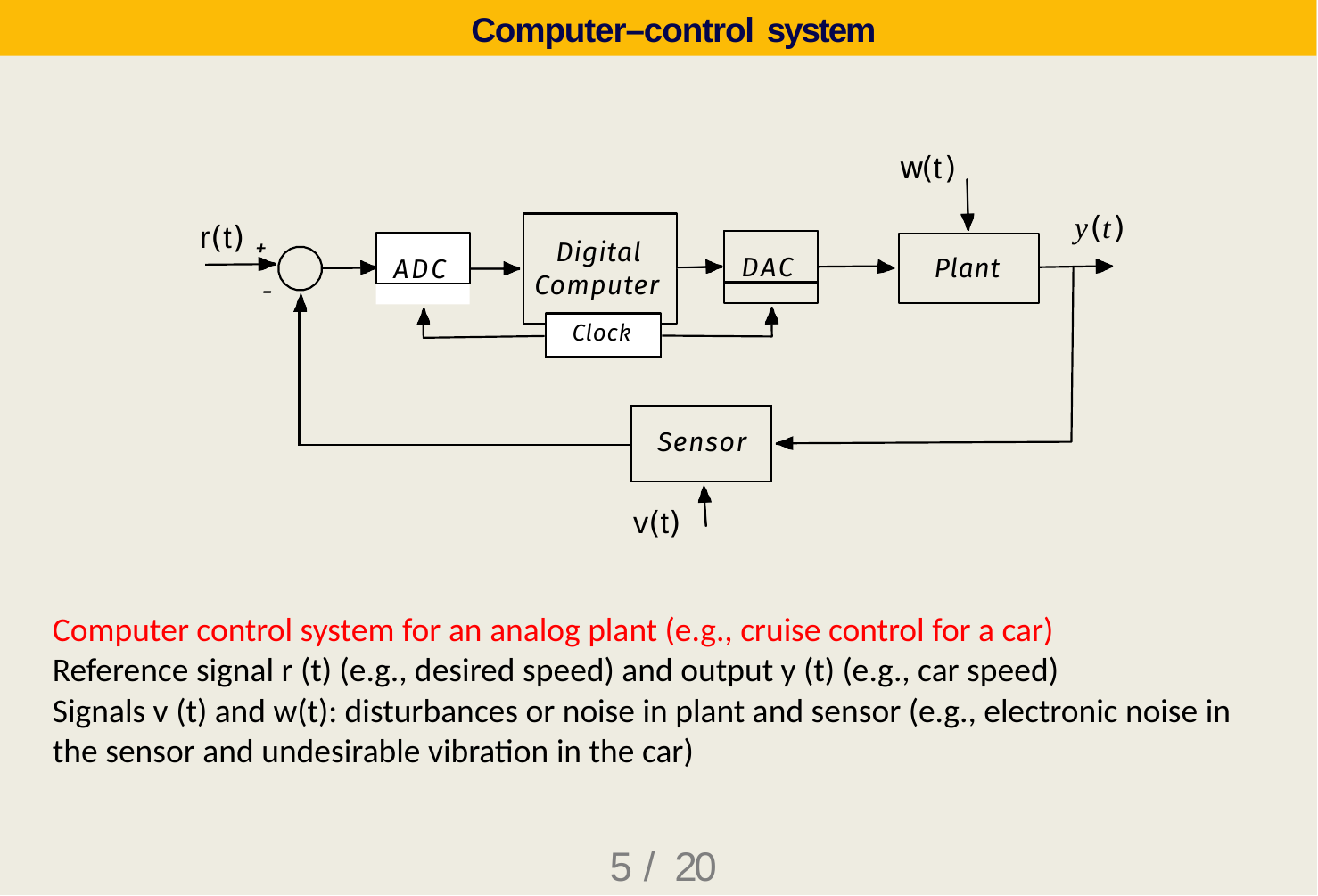

# Computer–control system
w(t)

r(t) +
y(t)

DAC
ADC

Digital  Computer

Plant

-

| Clock |  |
| --- | --- |
|  | Sensor |
|  |  |

v(t)

Computer control system for an analog plant (e.g., cruise control for a car)  Reference signal r (t) (e.g., desired speed) and output y (t) (e.g., car speed)
Signals v (t) and w(t): disturbances or noise in plant and sensor (e.g., electronic noise in  the sensor and undesirable vibration in the car)
5 / 20